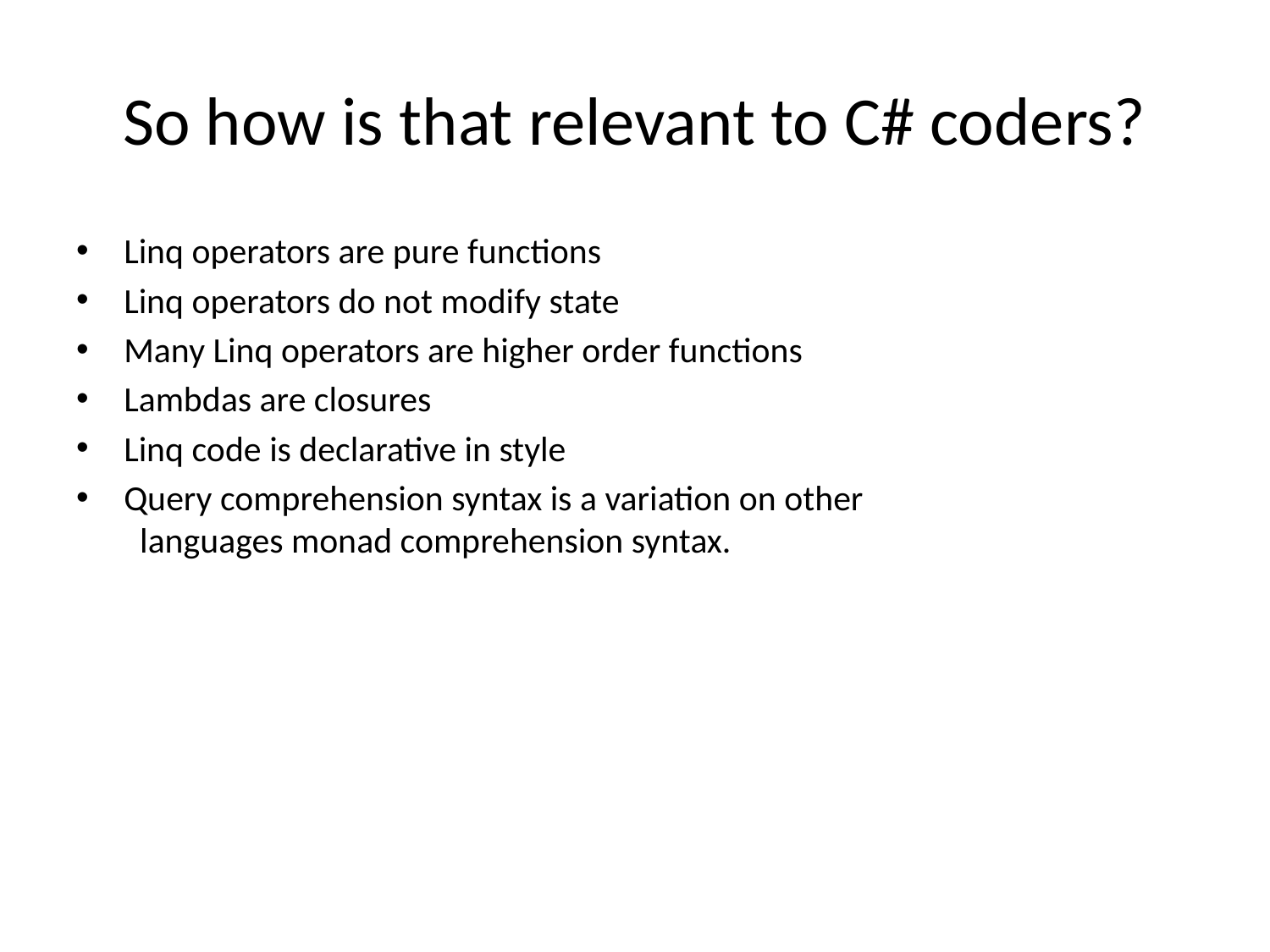

# So how is that relevant to C# coders?
Linq operators are pure functions
Linq operators do not modify state
Many Linq operators are higher order functions
Lambdas are closures
Linq code is declarative in style
Query comprehension syntax is a variation on other
  languages monad comprehension syntax.